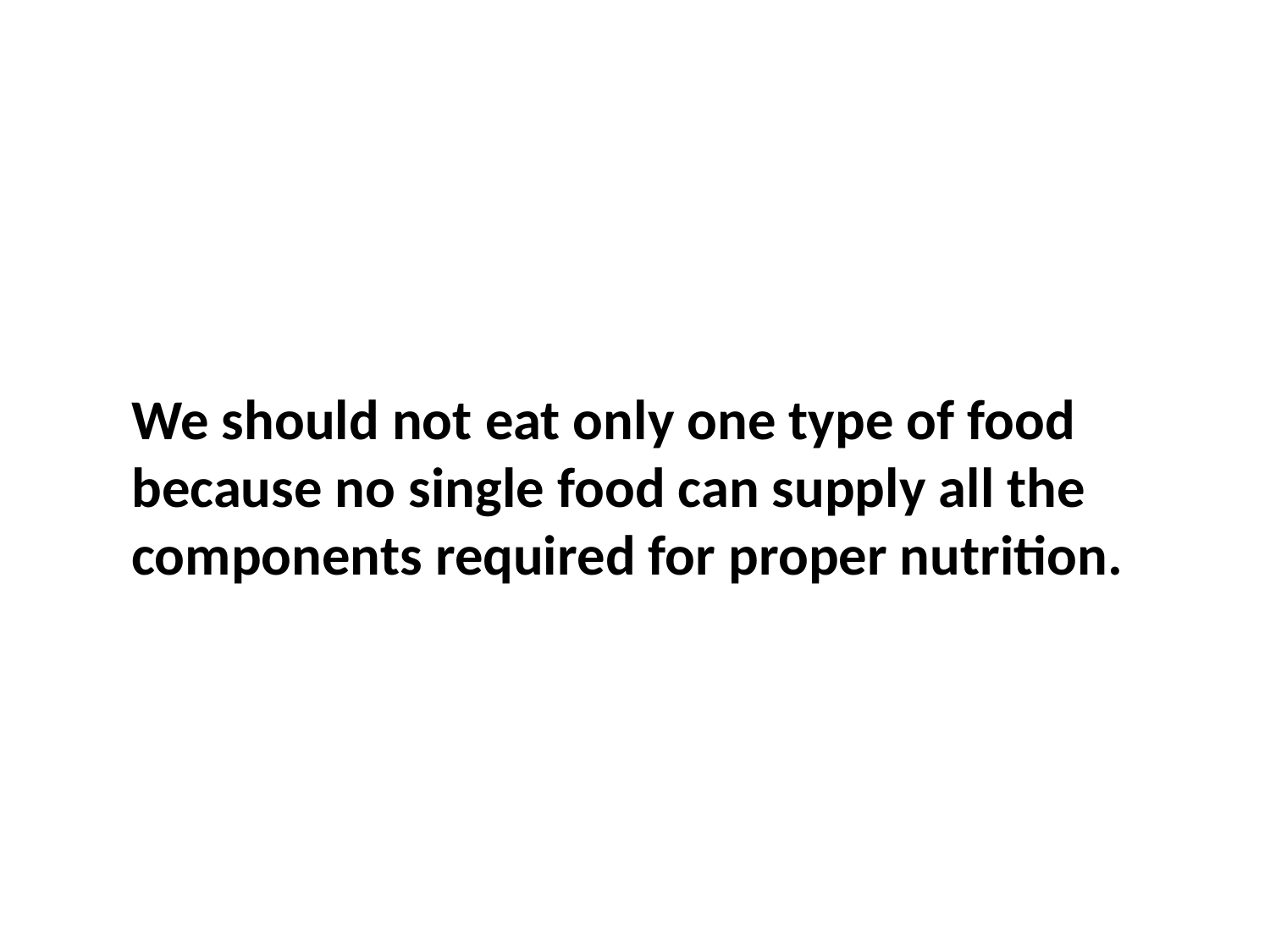

We should not eat only one type of food because no single food can supply all the components required for proper nutrition.